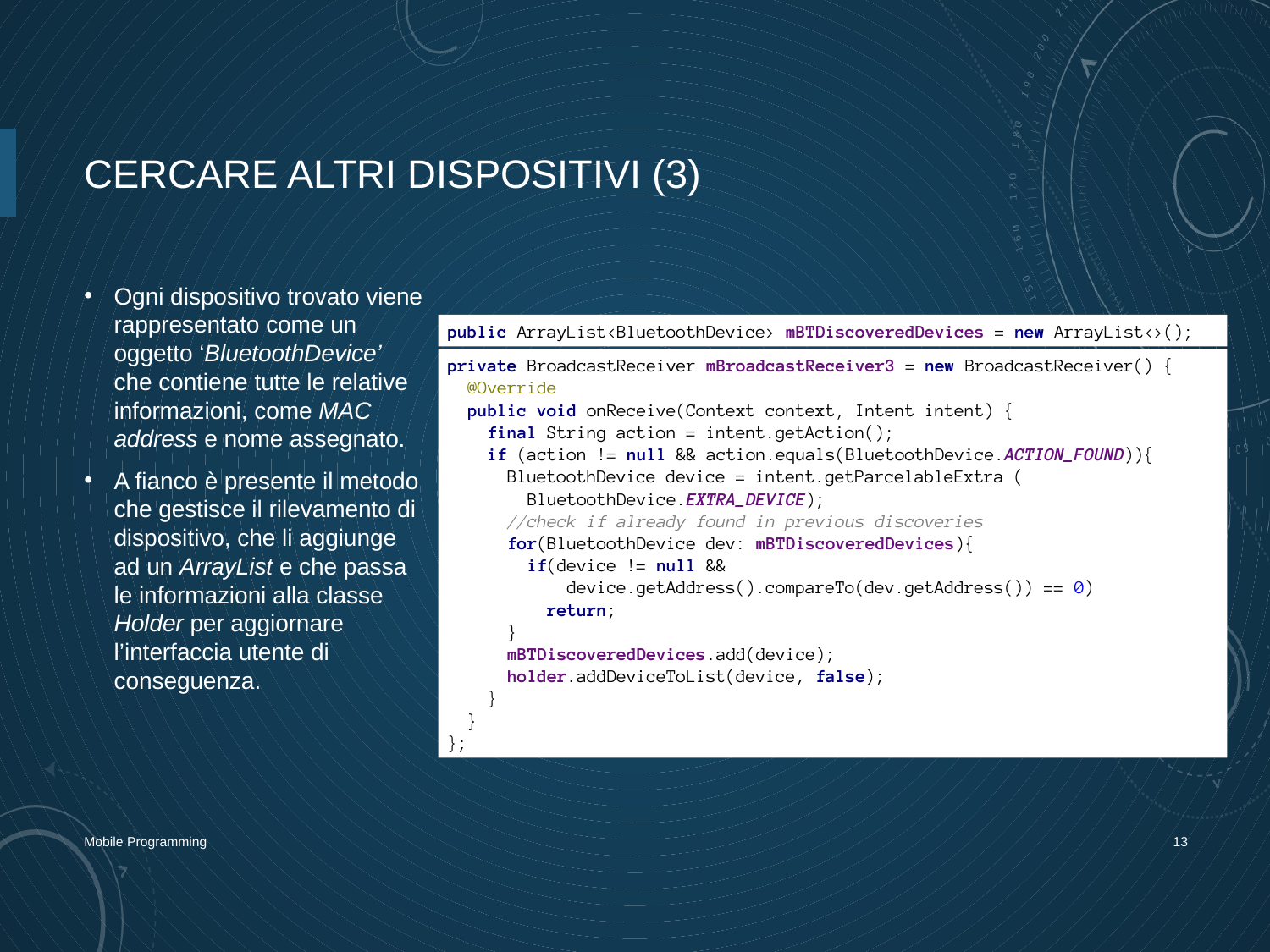

# Cercare altri dispositivi (3)
Ogni dispositivo trovato viene rappresentato come un oggetto ‘BluetoothDevice’ che contiene tutte le relative informazioni, come MAC address e nome assegnato.
A fianco è presente il metodo che gestisce il rilevamento di dispositivo, che li aggiunge ad un ArrayList e che passa le informazioni alla classe Holder per aggiornare l’interfaccia utente di conseguenza.
public ArrayList<BluetoothDevice> mBTDiscoveredDevices = new ArrayList<>();
private BroadcastReceiver mBroadcastReceiver3 = new BroadcastReceiver() {
  @Override
  public void onReceive(Context context, Intent intent) {
    final String action = intent.getAction();
    if (action != null && action.equals(BluetoothDevice.ACTION_FOUND)){
      BluetoothDevice device = intent.getParcelableExtra (
        BluetoothDevice.EXTRA_DEVICE);
      //check if already found in previous discoveries
      for(BluetoothDevice dev: mBTDiscoveredDevices){
        if(device != null &&
            device.getAddress().compareTo(dev.getAddress()) == 0)
          return;
      }
      mBTDiscoveredDevices.add(device);
      holder.addDeviceToList(device, false);
    }
  }
};
Mobile Programming
13